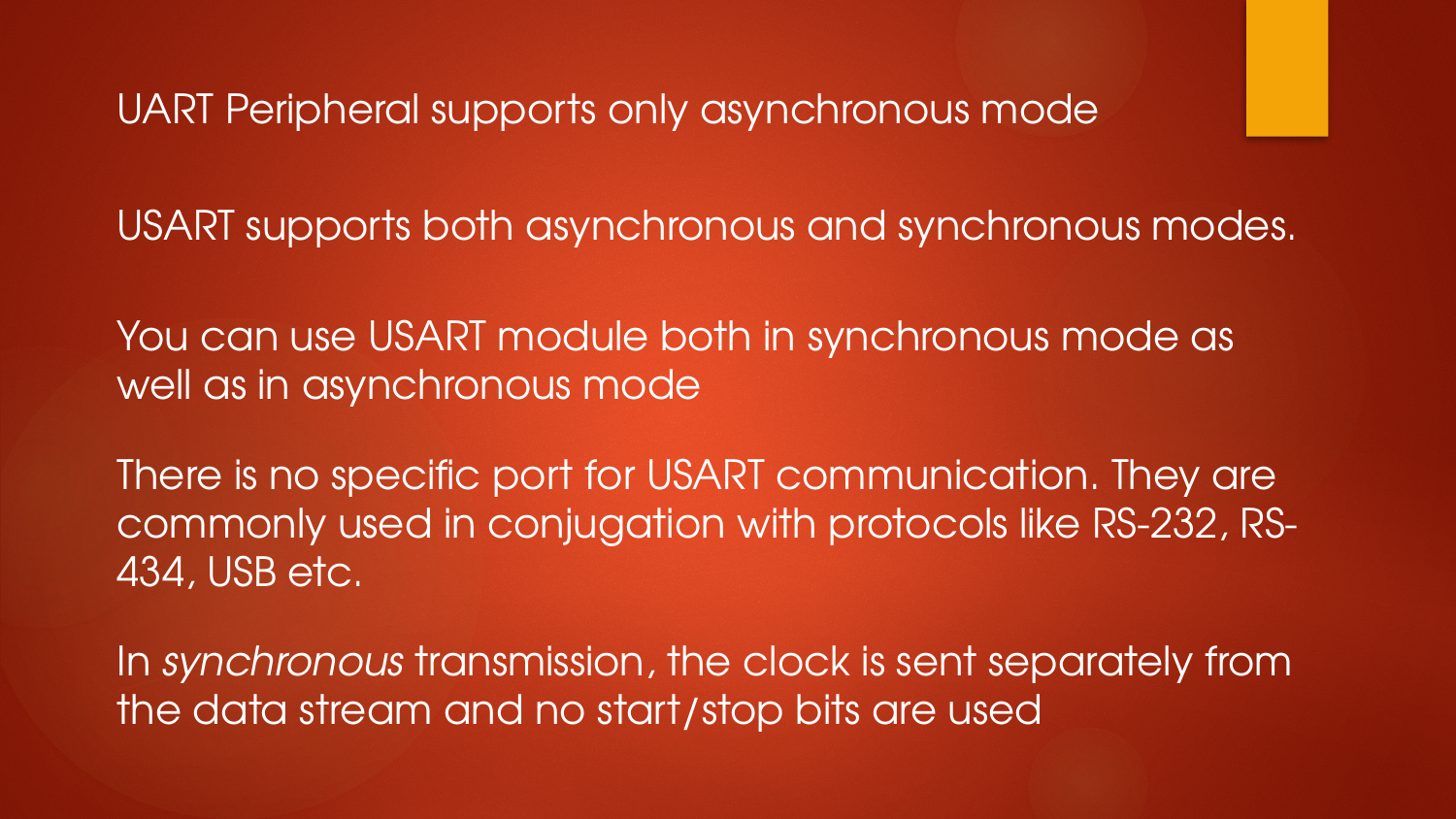

UART Peripheral supports only asynchronous mode
USART supports both asynchronous and synchronous modes.
You can use USART module both in synchronous mode as well as in asynchronous mode
There is no specific port for USART communication. They are commonly used in conjugation with protocols like RS-232, RS-434, USB etc.
In synchronous transmission, the clock is sent separately from the data stream and no start/stop bits are used